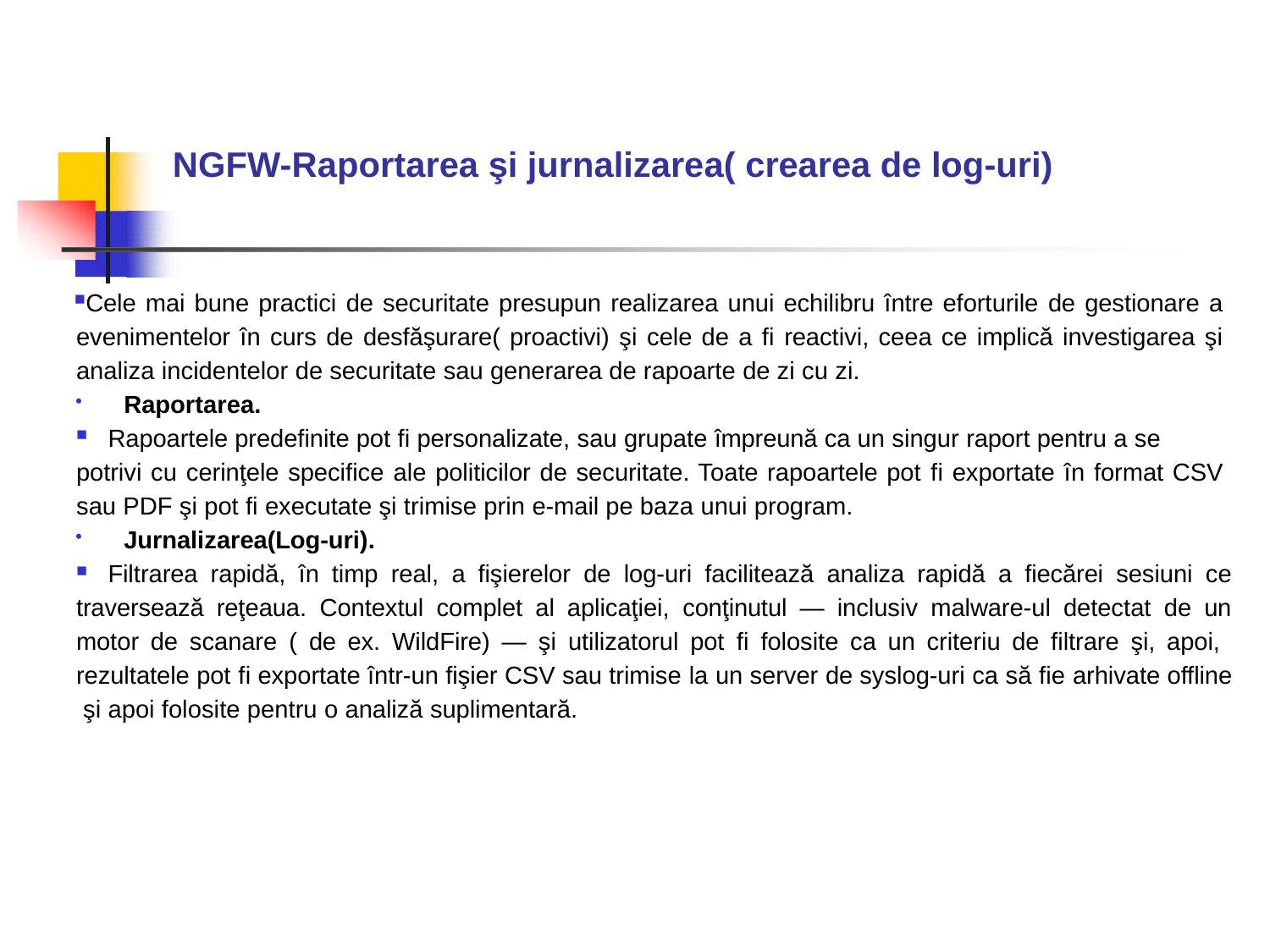

# NGFW-Raportarea şi jurnalizarea( crearea de log-uri)

Cele mai bune practici de securitate presupun realizarea unui echilibru între eforturile de gestionare a  evenimentelor în curs de desfăşurare( proactivi) şi cele de a fi reactivi, ceea ce implică investigarea şi  analiza incidentelor de securitate sau generarea de rapoarte de zi cu zi.
Raportarea.
Rapoartele predefinite pot fi personalizate, sau grupate împreună ca un singur raport pentru a se
potrivi cu cerinţele specifice ale politicilor de securitate. Toate rapoartele pot fi exportate în format CSV  sau PDF şi pot fi executate şi trimise prin e-mail pe baza unui program.
Jurnalizarea(Log-uri).
Filtrarea rapidă, în timp real, a fişierelor de log-uri facilitează analiza rapidă a fiecărei sesiuni ce
traversează reţeaua. Contextul complet al aplicaţiei, conţinutul — inclusiv malware-ul detectat de un
motor de scanare ( de ex. WildFire) — şi utilizatorul pot fi folosite ca un criteriu de filtrare şi, apoi,  rezultatele pot fi exportate într-un fişier CSV sau trimise la un server de syslog-uri ca să fie arhivate offline  şi apoi folosite pentru o analiză suplimentară.